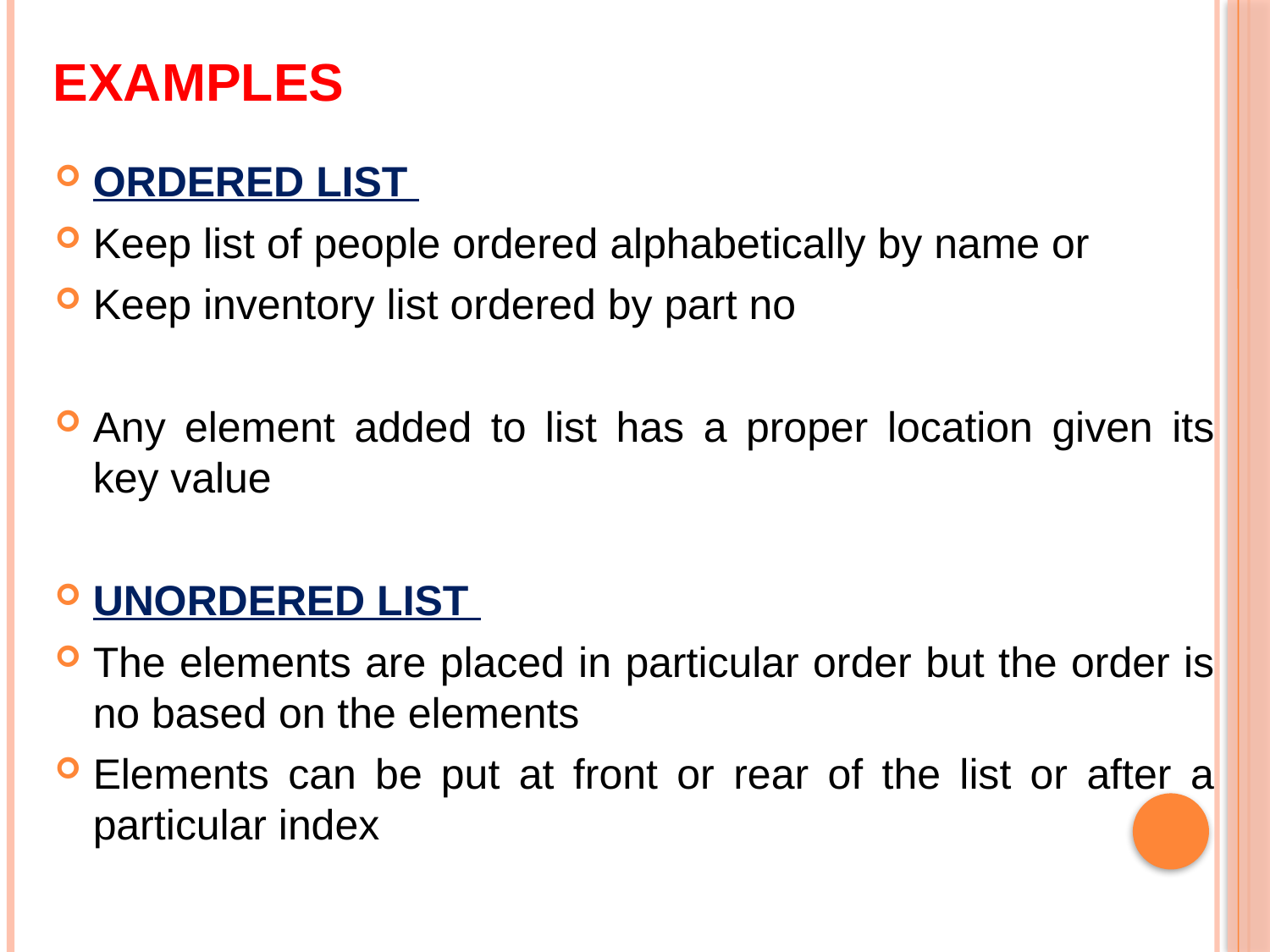

# Examples
ORDERED LIST
Keep list of people ordered alphabetically by name or
Keep inventory list ordered by part no

Any element added to list has a proper location given its key value

UNORDERED LIST
The elements are placed in particular order but the order is no based on the elements
Elements can be put at front or rear of the list or after a particular index